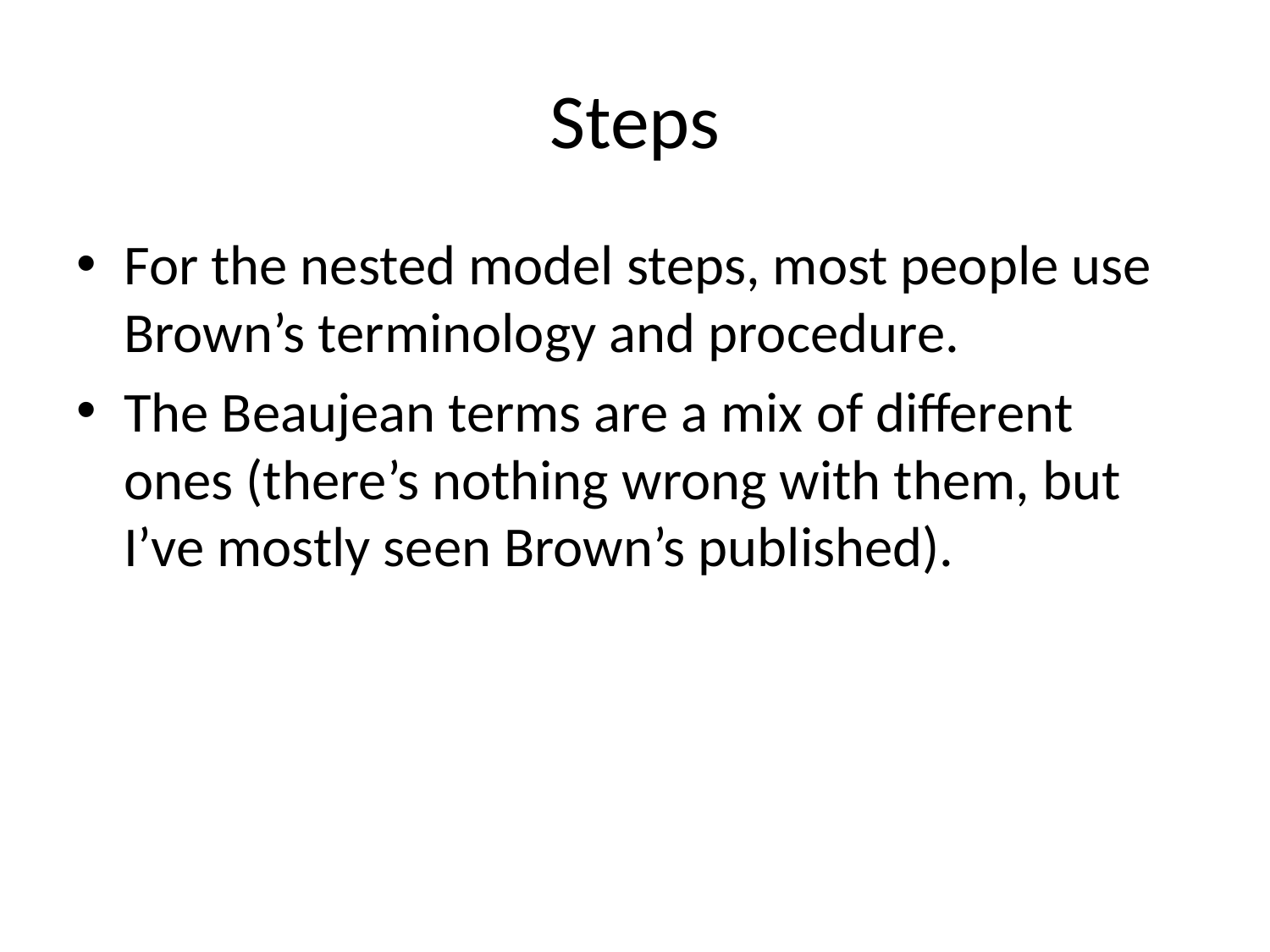

# Steps
For the nested model steps, most people use Brown’s terminology and procedure.
The Beaujean terms are a mix of different ones (there’s nothing wrong with them, but I’ve mostly seen Brown’s published).